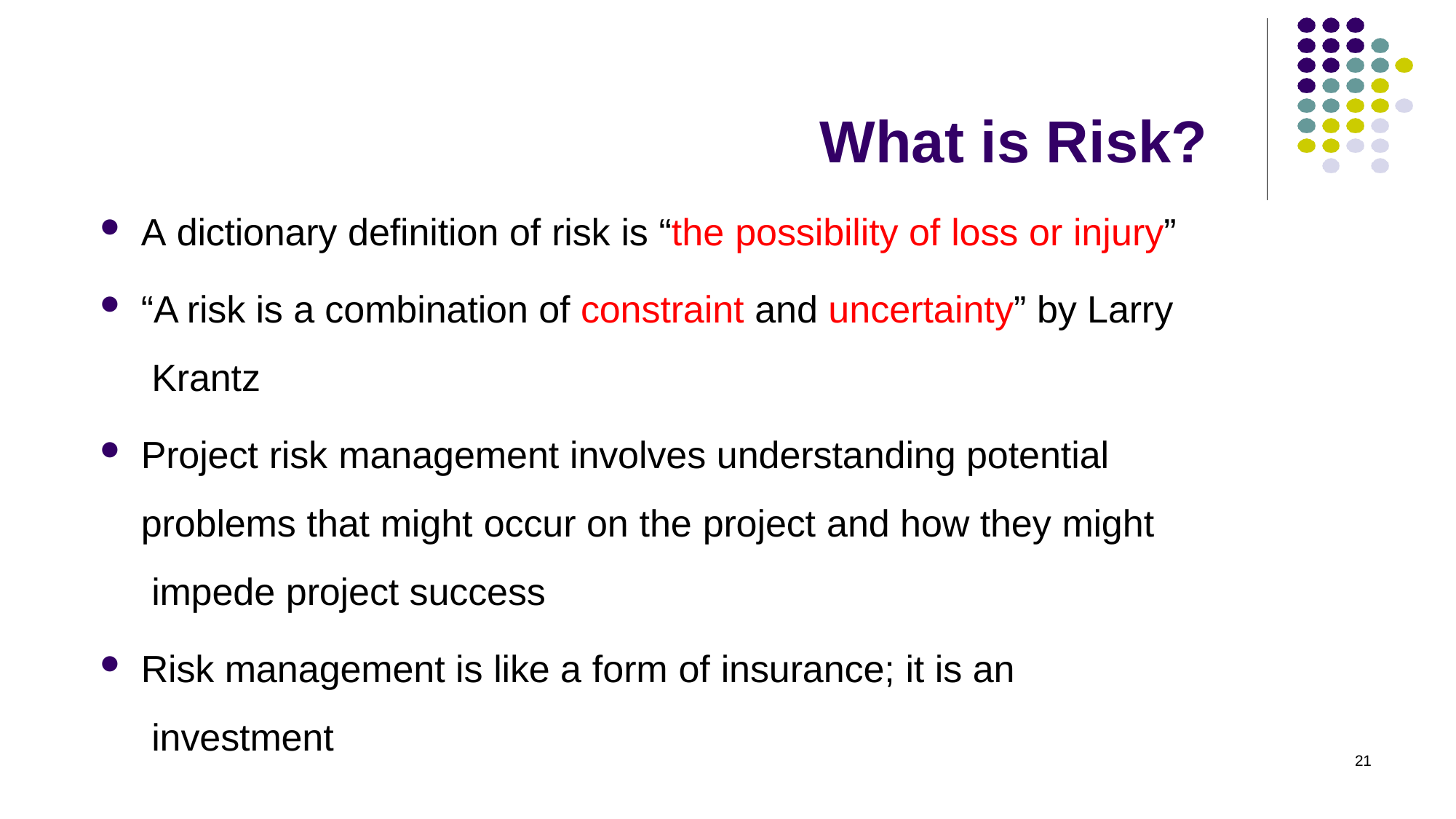

# What is Risk?
A dictionary definition of risk is “the possibility of loss or injury”
“A risk is a combination of constraint and uncertainty” by Larry  Krantz
Project risk management involves understanding potential  problems that might occur on the project and how they might  impede project success
Risk management is like a form of insurance; it is an  investment
21